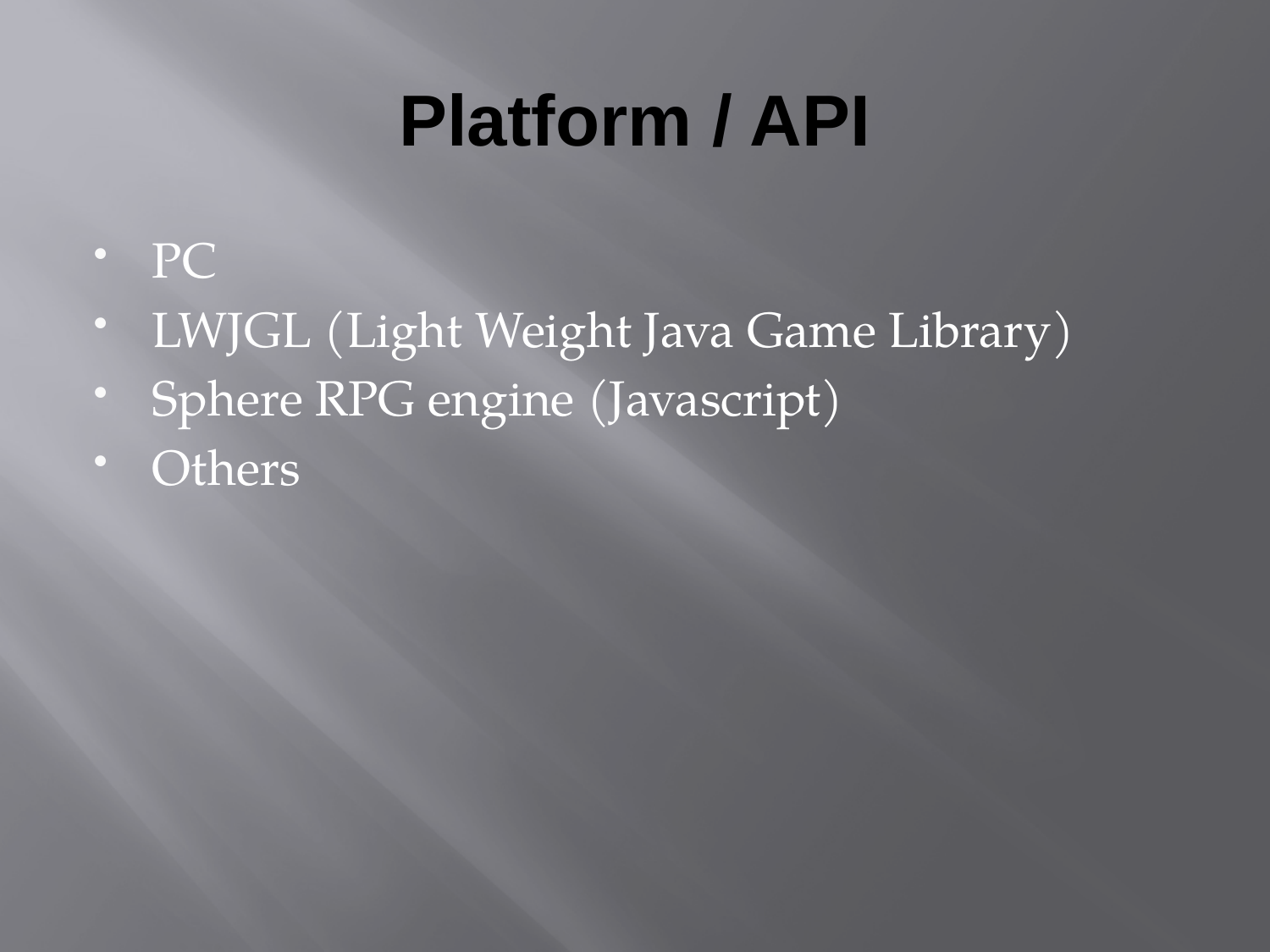

# Platform / API
PC
LWJGL (Light Weight Java Game Library)
Sphere RPG engine (Javascript)
Others